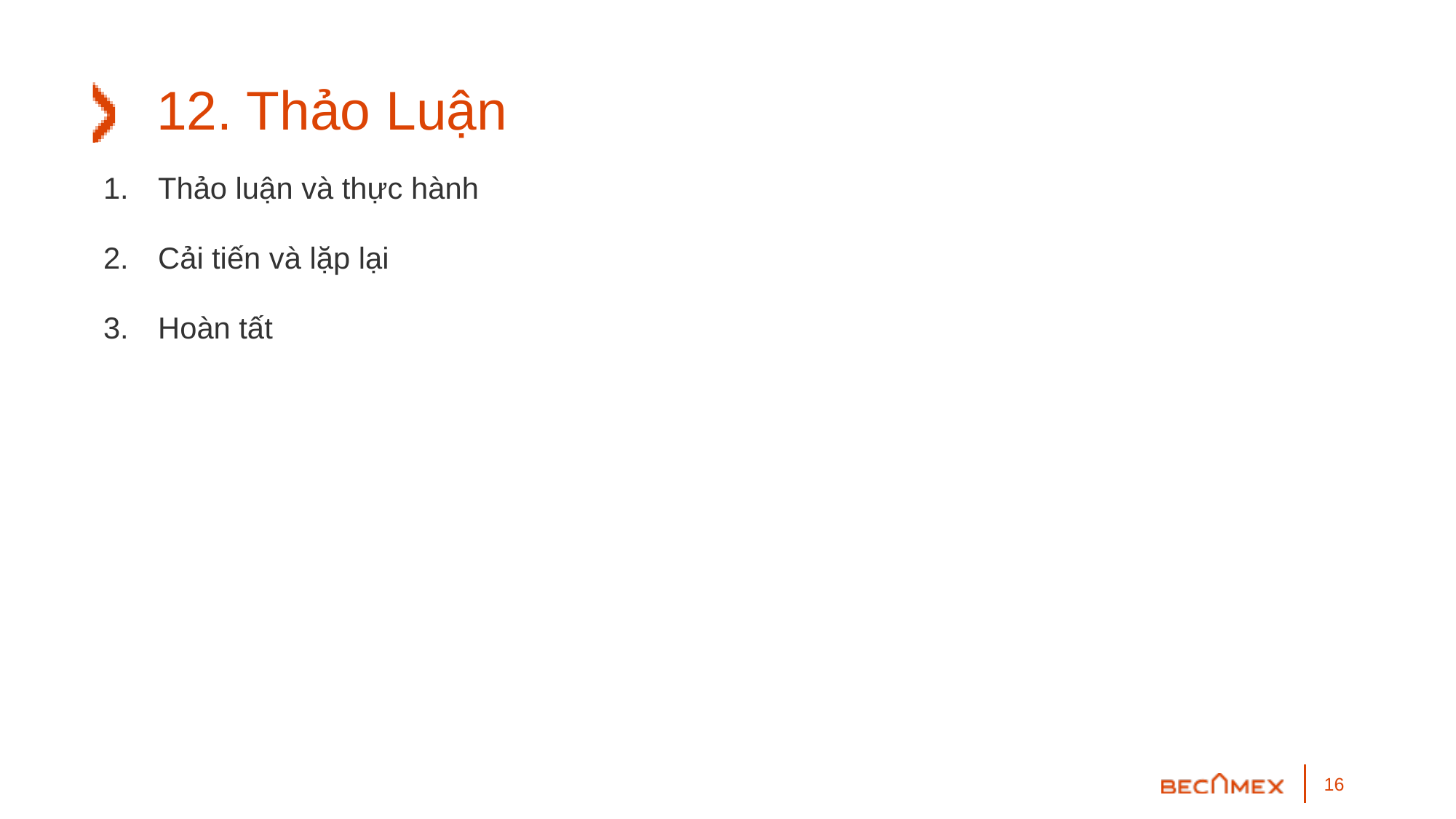

# 12. Thảo Luận
Thảo luận và thực hành
Cải tiến và lặp lại
Hoàn tất
16